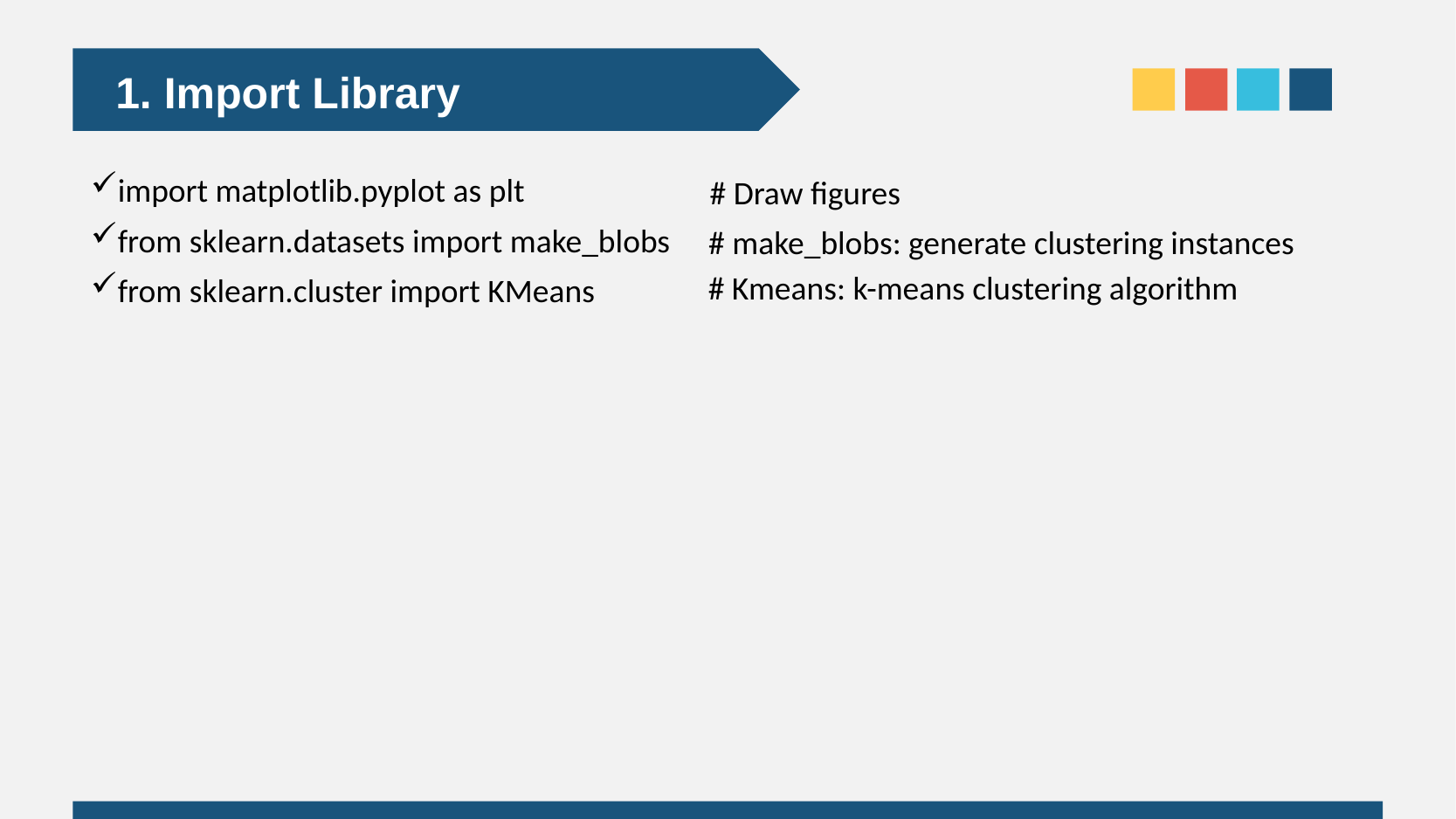

1. Import Library

import matplotlib.pyplot as plt
from sklearn.datasets import make_blobs
from sklearn.cluster import KMeans
# Draw figures
# make_blobs: generate clustering instances
# Kmeans: k-means clustering algorithm